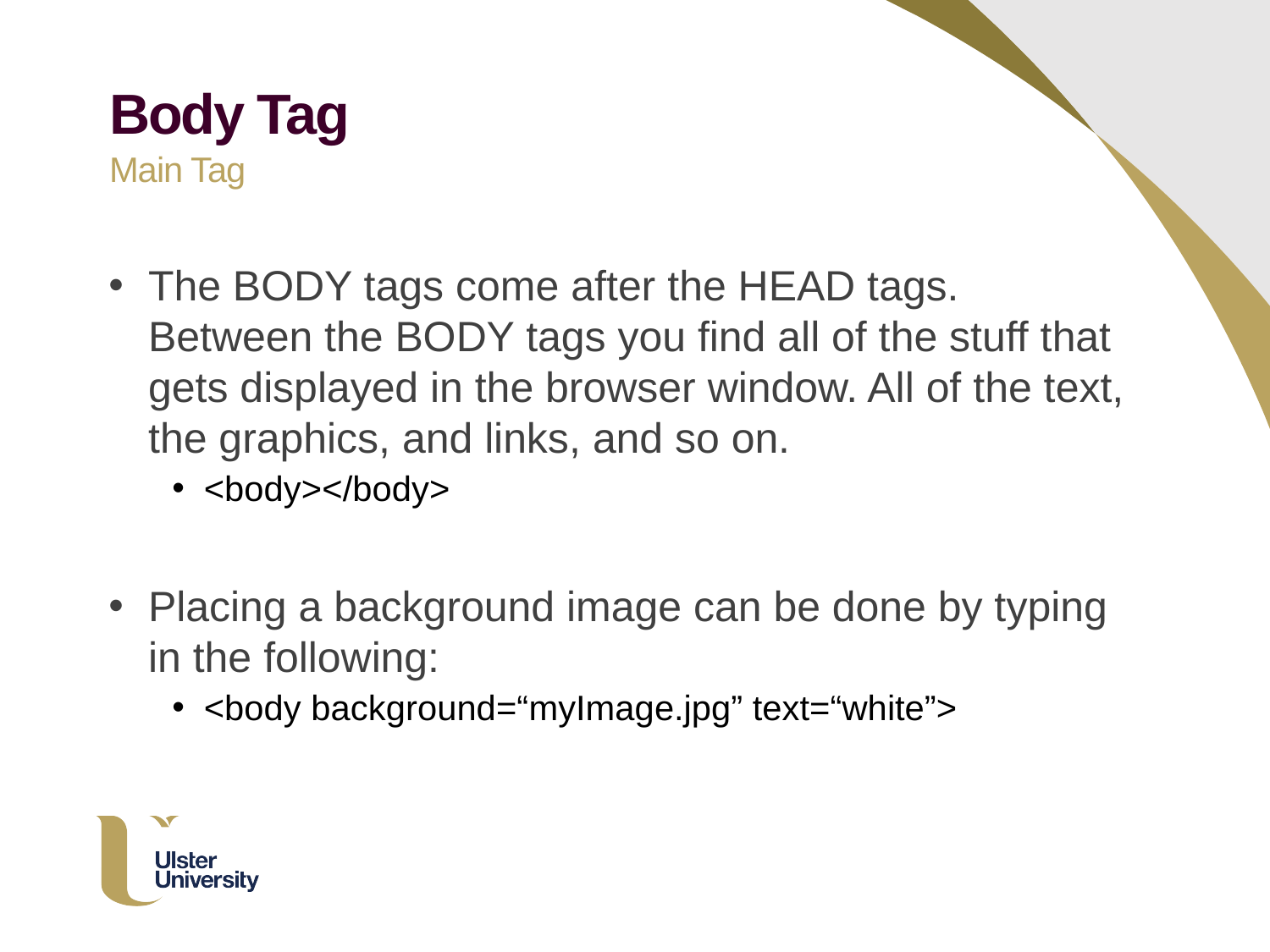

Body Tag
Main Tag
The BODY tags come after the HEAD tags. Between the BODY tags you find all of the stuff that gets displayed in the browser window. All of the text, the graphics, and links, and so on.
<body></body>

Placing a background image can be done by typing in the following:
<body background=“myImage.jpg” text=“white”>